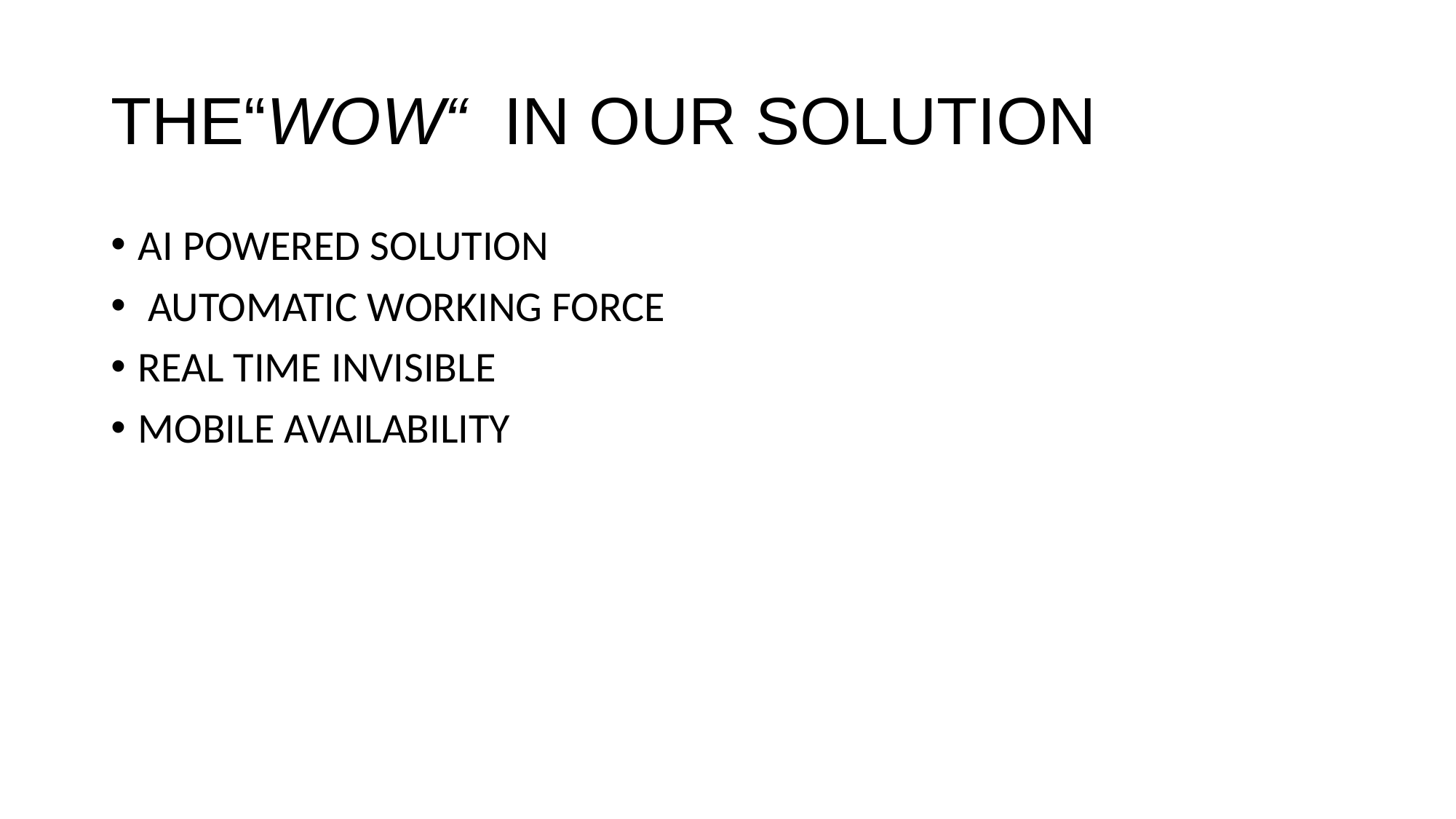

# THE“WOW“  IN OUR SOLUTION
AI POWERED SOLUTION
 AUTOMATIC WORKING FORCE
REAL TIME INVISIBLE
MOBILE AVAILABILITY